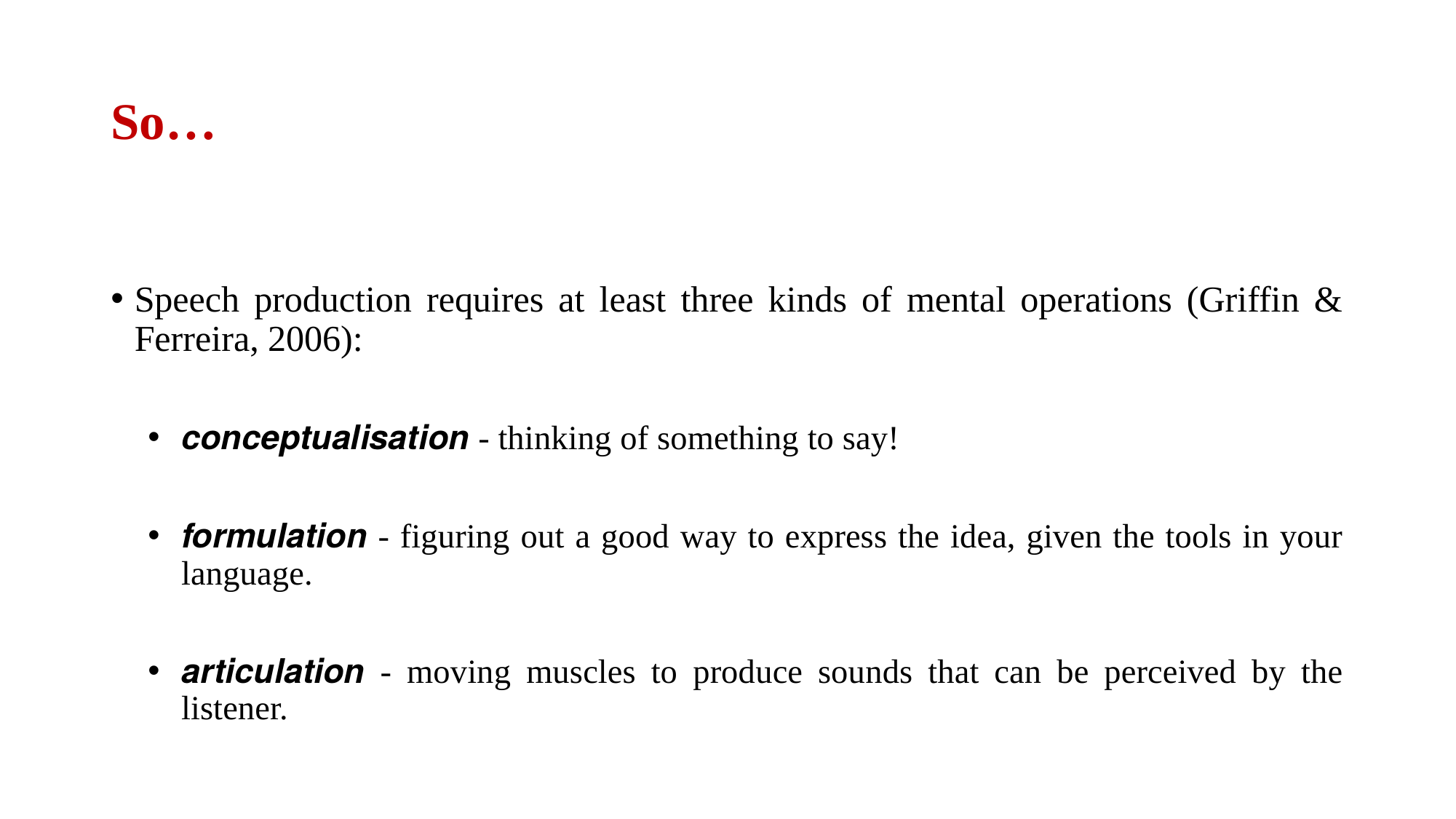

# So…

Speech production requires at least three kinds of mental operations (Griffin & Ferreira, 2006):

conceptualisation - thinking of something to say!

formulation - figuring out a good way to express the idea, given the tools in your language.

articulation - moving muscles to produce sounds that can be perceived by the listener.